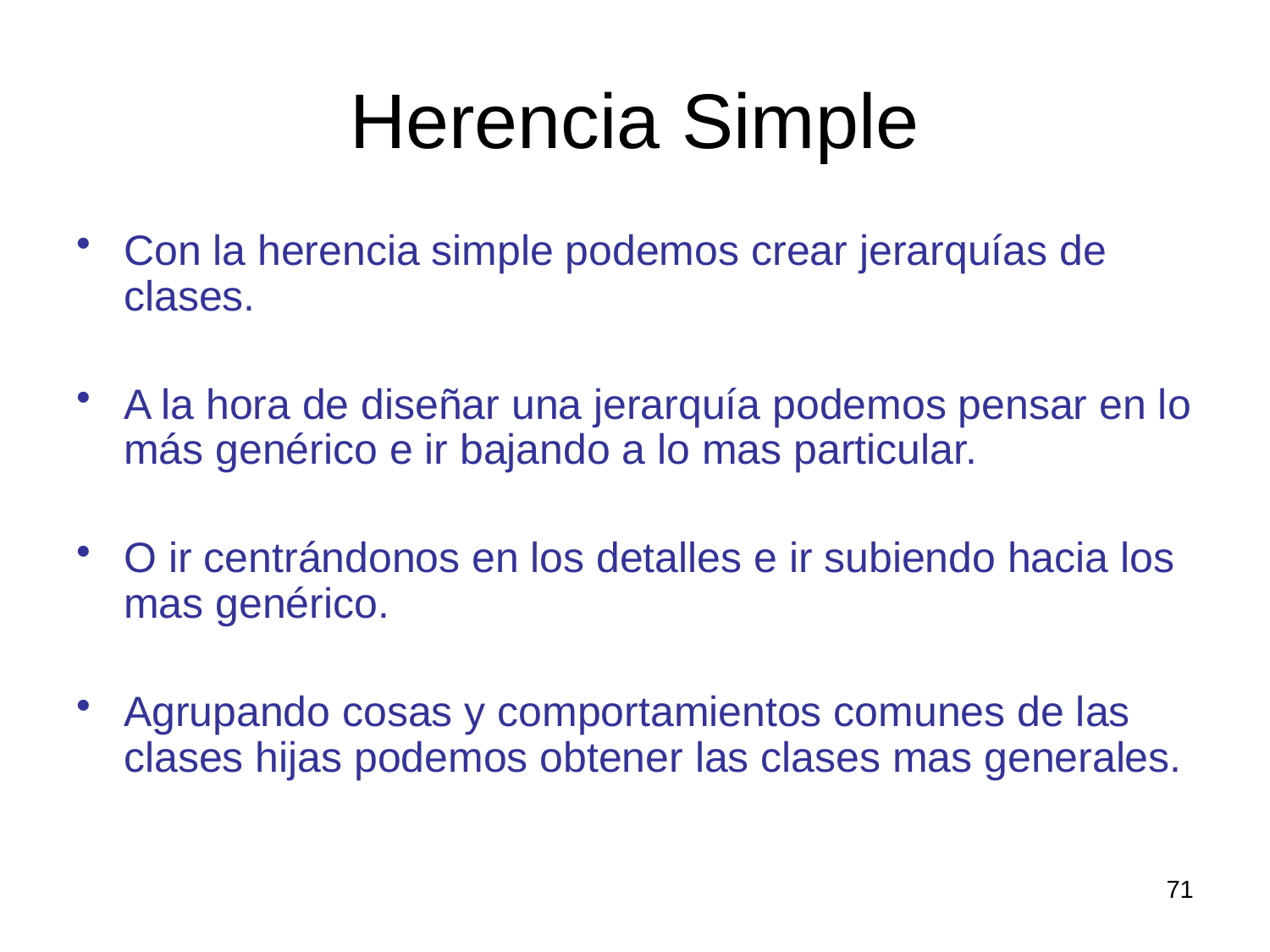

# Herencia Simple
Con la herencia simple podemos crear jerarquías de clases.

A la hora de diseñar una jerarquía podemos pensar en lo más genérico e ir bajando a lo mas particular.

O ir centrándonos en los detalles e ir subiendo hacia los mas genérico.

Agrupando cosas y comportamientos comunes de las clases hijas podemos obtener las clases mas generales.

71